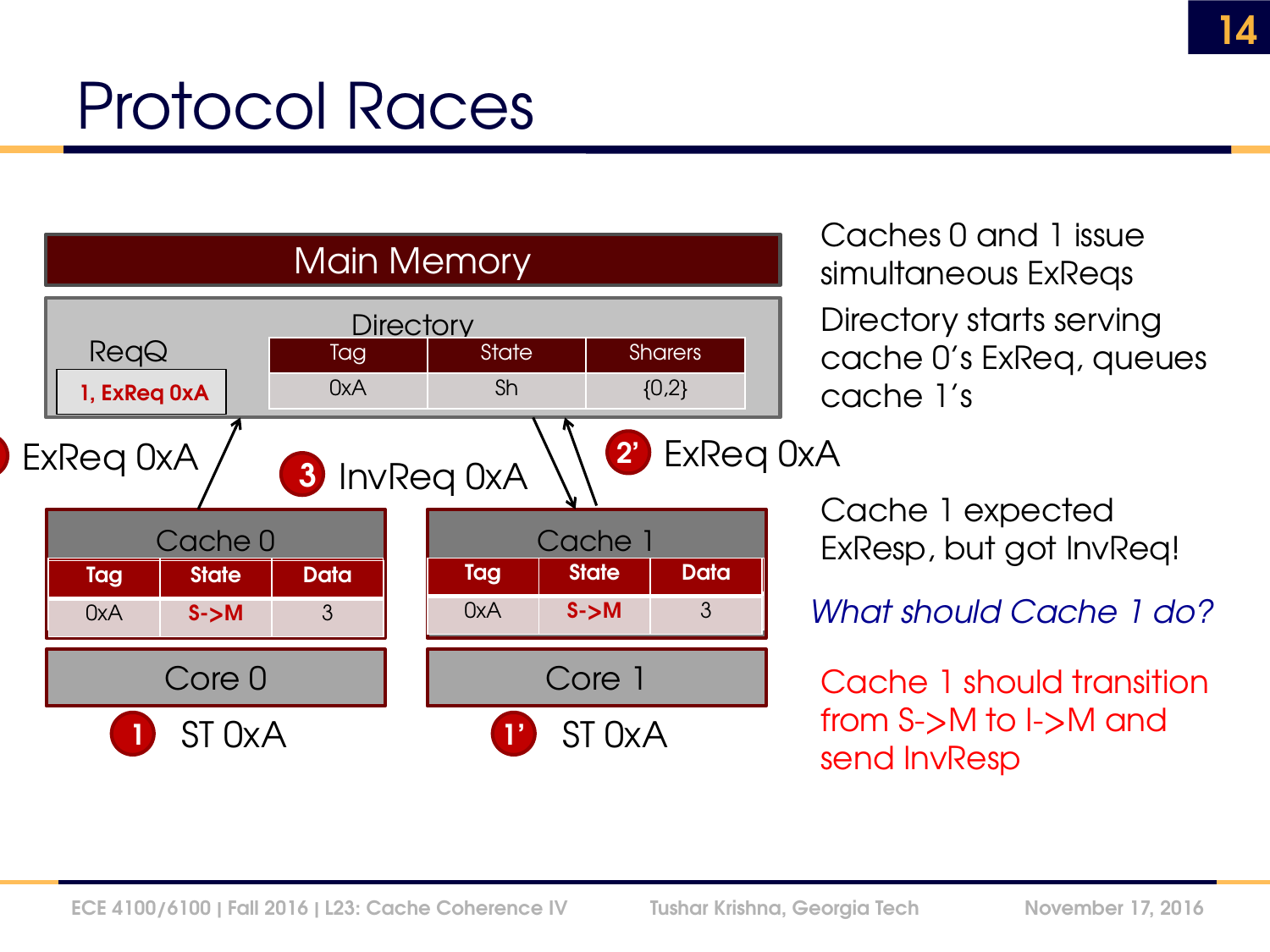

14
# Protocol Races
Caches 0 and 1 issue simultaneous ExReqs
Main Memory
Directory starts serving cache 0’s ExReq, queues cache 1’s
Directory

ReqQ
| Tag | State | Sharers |
| --- | --- | --- |
| 0xA | Sh | {0,2} |

1, ExReq 0xA
ExReq 0xA
2
InvReq 0xA
3
ExReq 0xA
2’
Cache 1 expected ExResp, but got InvReq!
Cache 0

Cache 1

| Tag | State | Data |
| --- | --- | --- |
| 0xA | S | 3 |
| Tag | State | Data |
| --- | --- | --- |
| 0xA | S->M | 3 |
| Tag | State | Data |
| --- | --- | --- |
| 0xA | S | 3 |
| Tag | State | Data |
| --- | --- | --- |
| 0xA | S->M | 3 |
What should Cache 1 do?
Core 0
Core 1
Cache 1 should transition from S->M to I->M and send InvResp
ST 0xA
1
ST 0xA
1’
ECE 4100/6100 | Fall 2016 | L23: Cache Coherence IV               Tushar Krishna, Georgia Tech
November 17, 2016